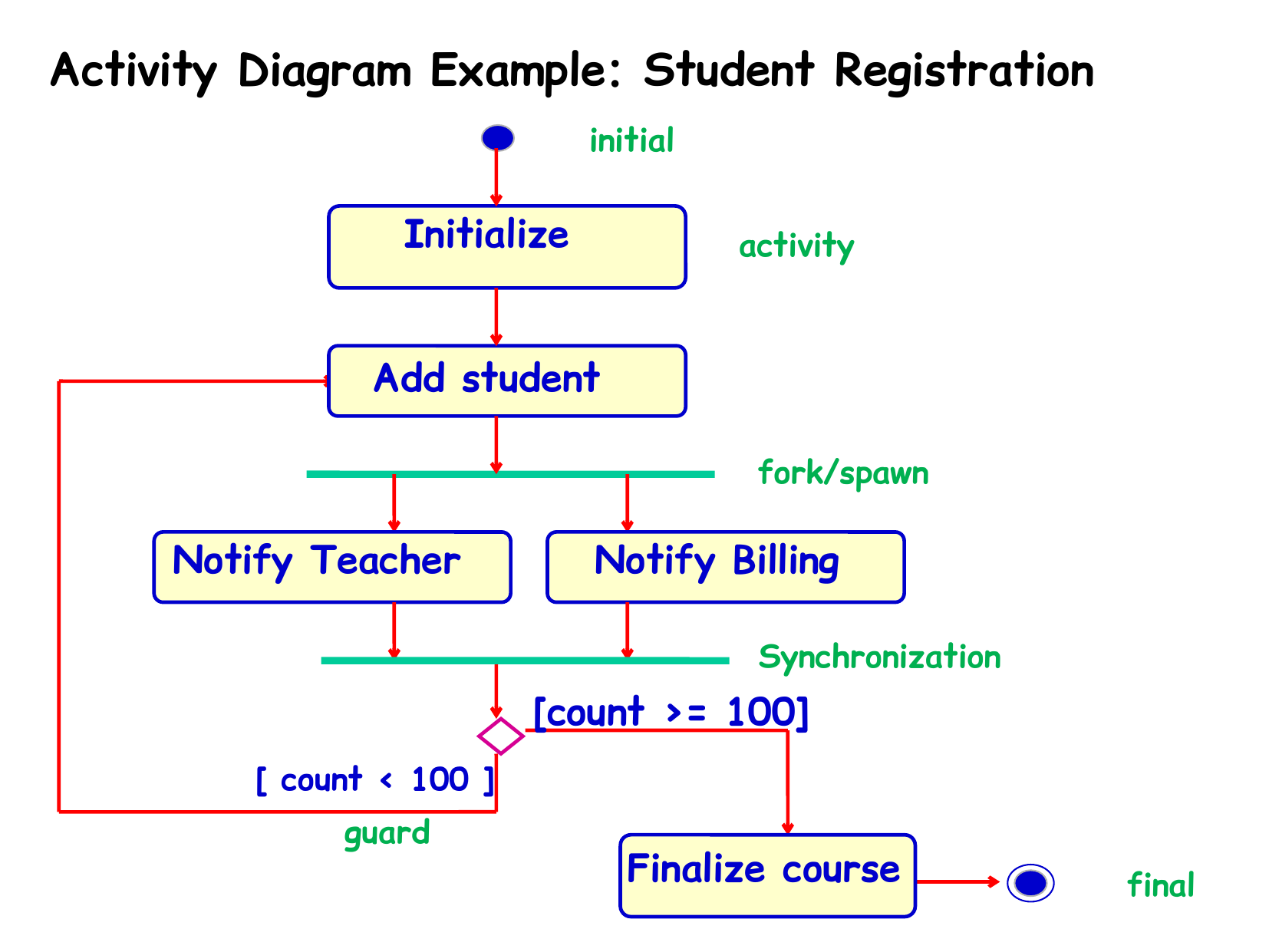

Activity Diagram Example: Student Registration
initial

Initialize
activity

Add student

fork/spawn

Notify Teacher
Notify Billing

Synchronization

[count >= 100]

[ count < 100 ]

guard

Finalize course

final